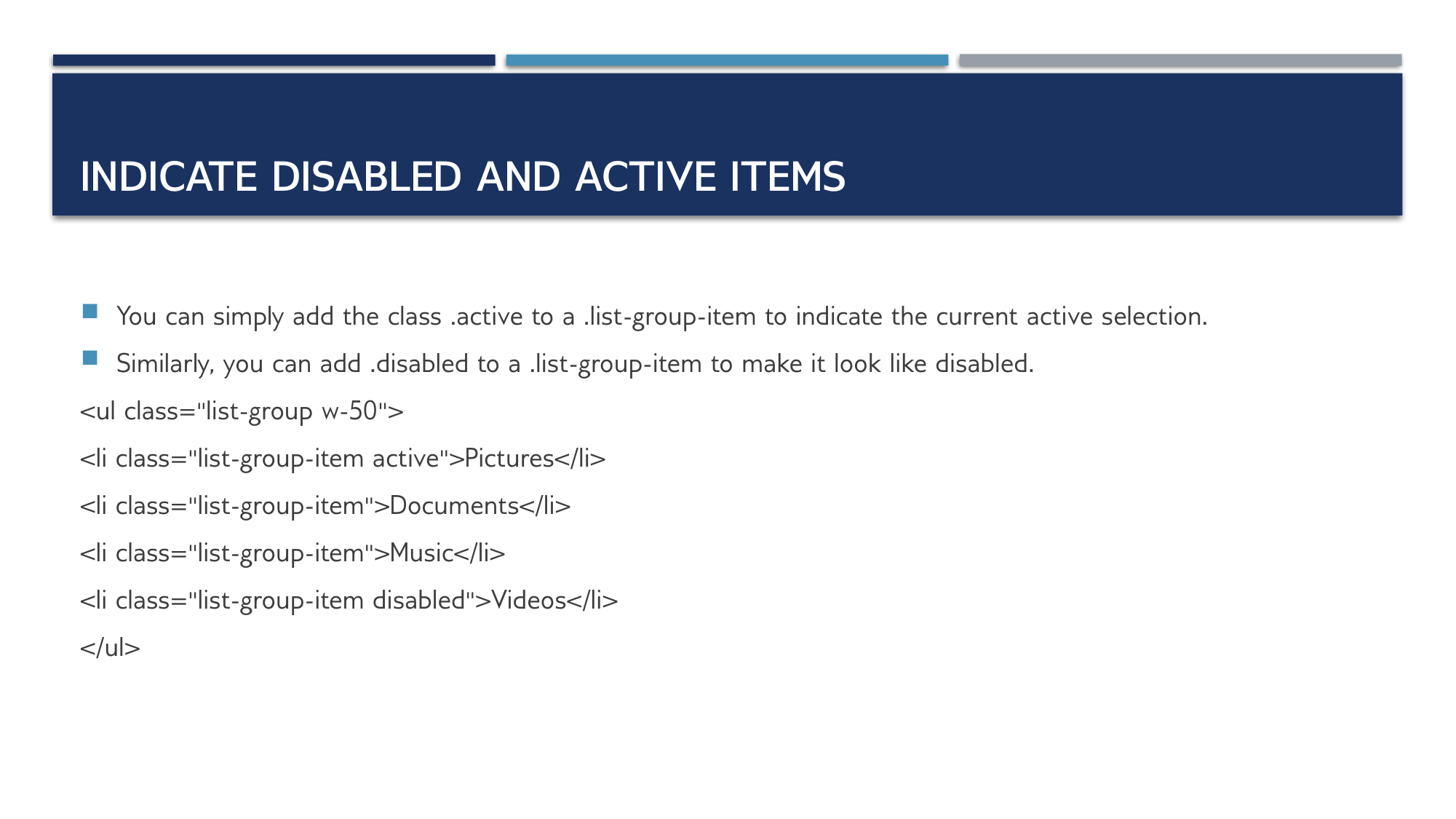

# Indicate Disabled and Active Items
You can simply add the class .active to a .list-group-item to indicate the current active selection.
Similarly, you can add .disabled to a .list-group-item to make it look like disabled.
<ul class="list-group w-50">
<li class="list-group-item active">Pictures</li>
<li class="list-group-item">Documents</li>
<li class="list-group-item">Music</li>
<li class="list-group-item disabled">Videos</li>
</ul>